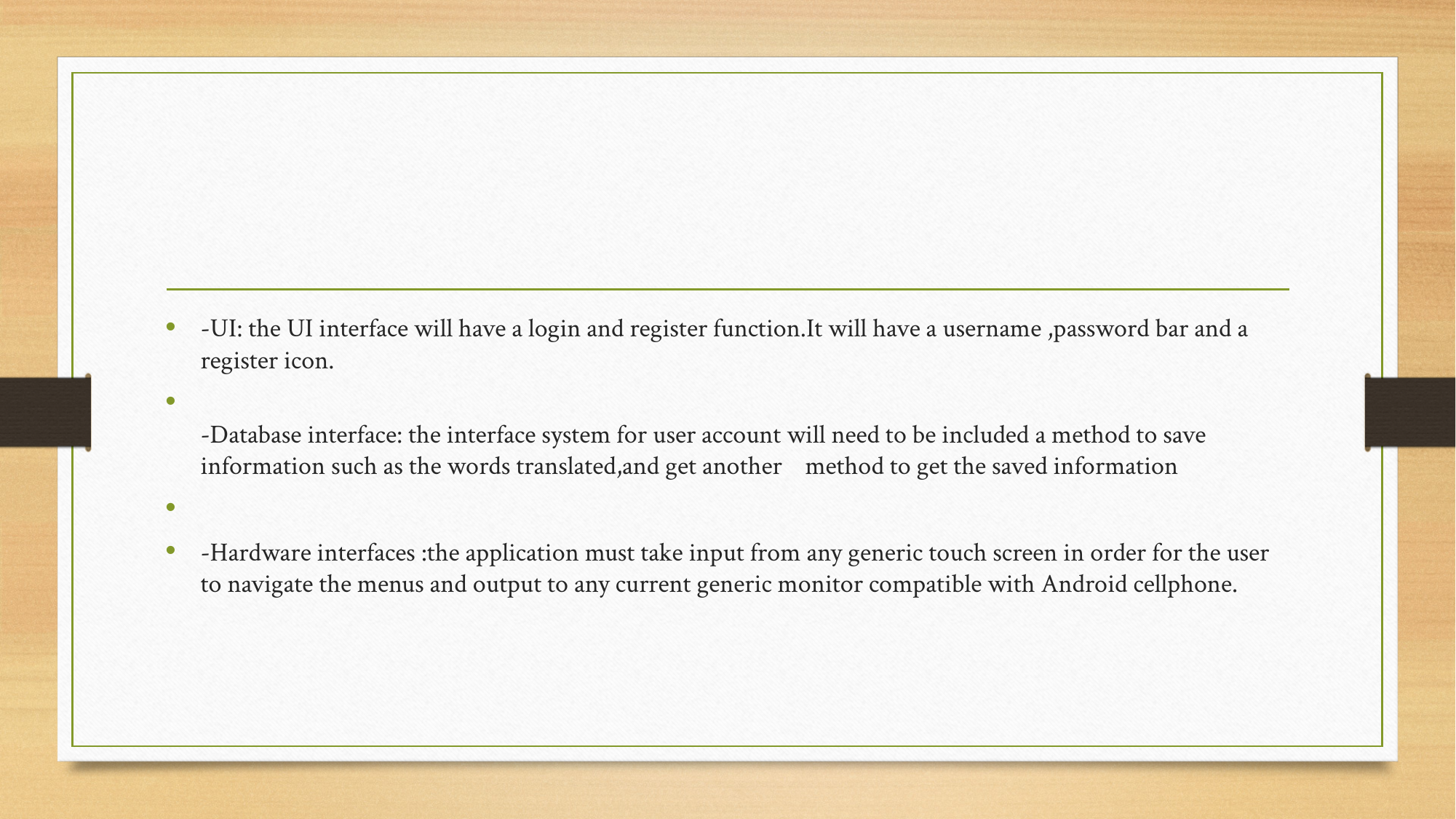

-UI: the UI interface will have a login and register function.It will have a username ,password bar and a register icon.
-Database interface: the interface system for user account will need to be included a method to save information such as the words translated,and get another    method to get the saved information

-Hardware interfaces :the application must take input from any generic touch screen in order for the user to navigate the menus and output to any current generic monitor compatible with Android cellphone.